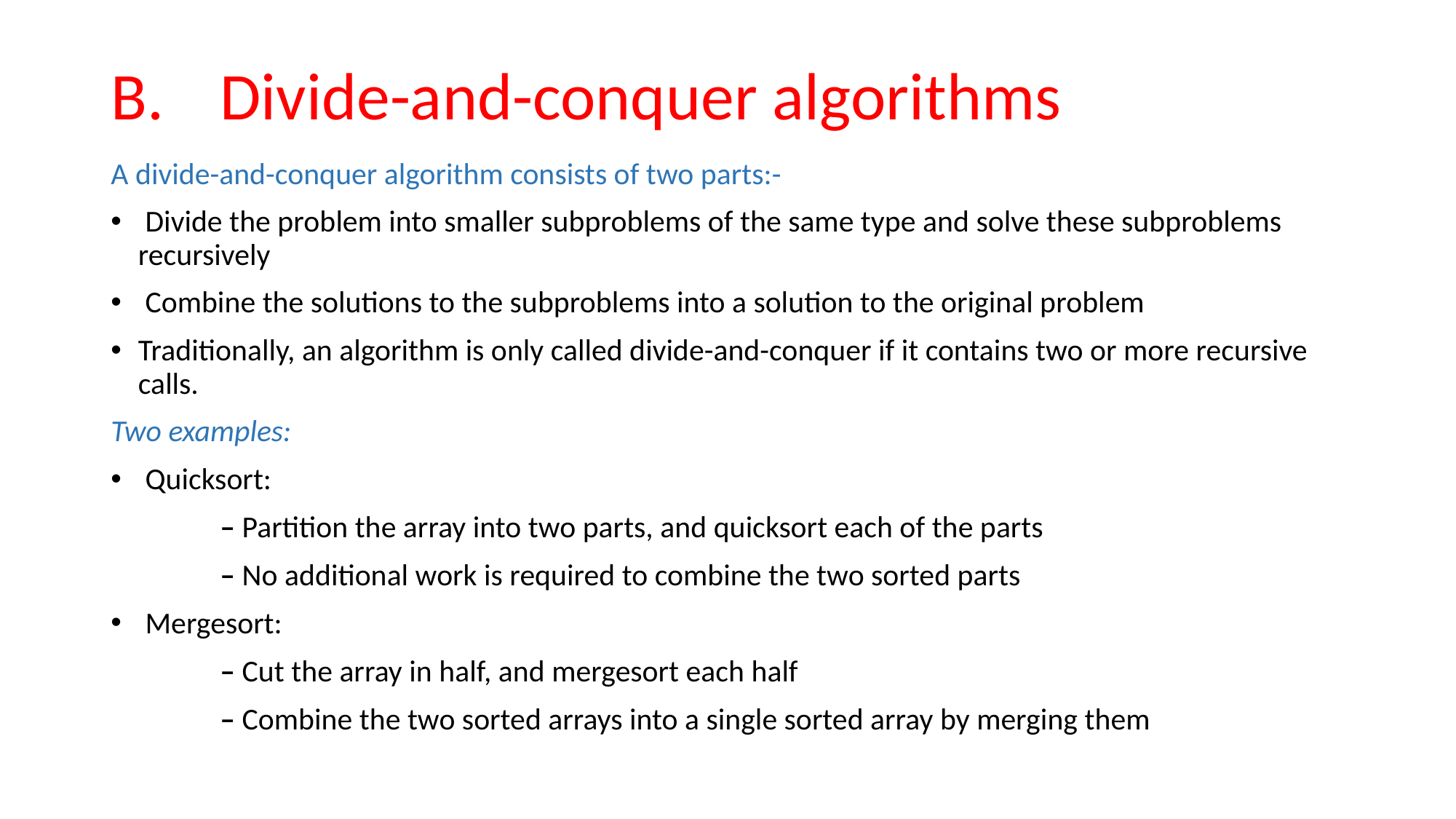

# B.	Divide-and-conquer algorithms
A divide-and-conquer algorithm consists of two parts:-
 Divide the problem into smaller subproblems of the same type and solve these subproblems recursively
 Combine the solutions to the subproblems into a solution to the original problem
Traditionally, an algorithm is only called divide-and-conquer if it contains two or more recursive calls.
Two examples:
 Quicksort:
	– Partition the array into two parts, and quicksort each of the parts
	– No additional work is required to combine the two sorted parts
 Mergesort:
	– Cut the array in half, and mergesort each half
	– Combine the two sorted arrays into a single sorted array by merging them